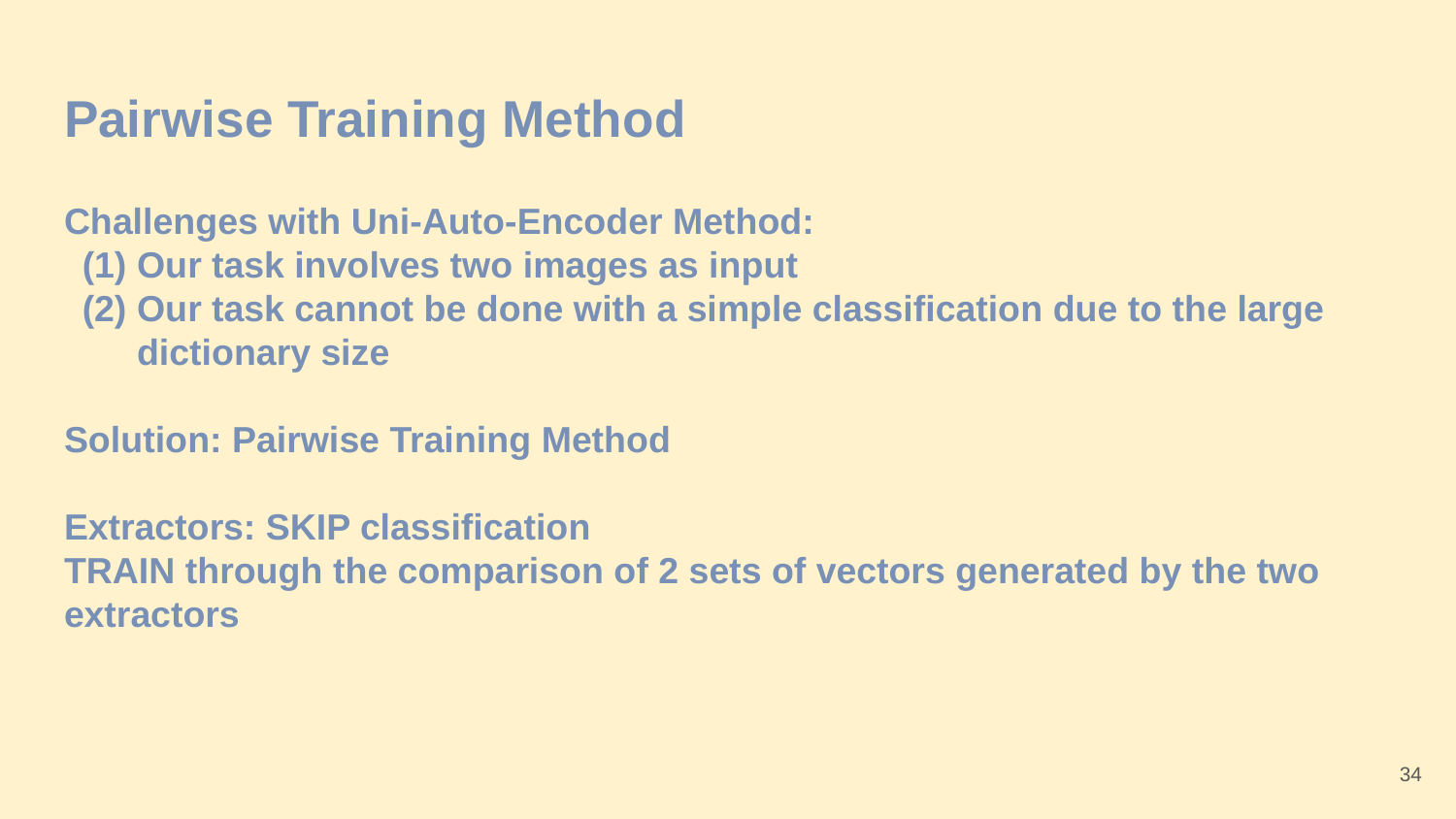

# Pairwise Training Method

Challenges with Uni-Auto-Encoder Method:
Our task involves two images as input
Our task cannot be done with a simple classification due to the large dictionary size

Solution: Pairwise Training Method

Extractors: SKIP classification
TRAIN through the comparison of 2 sets of vectors generated by the two extractors
34